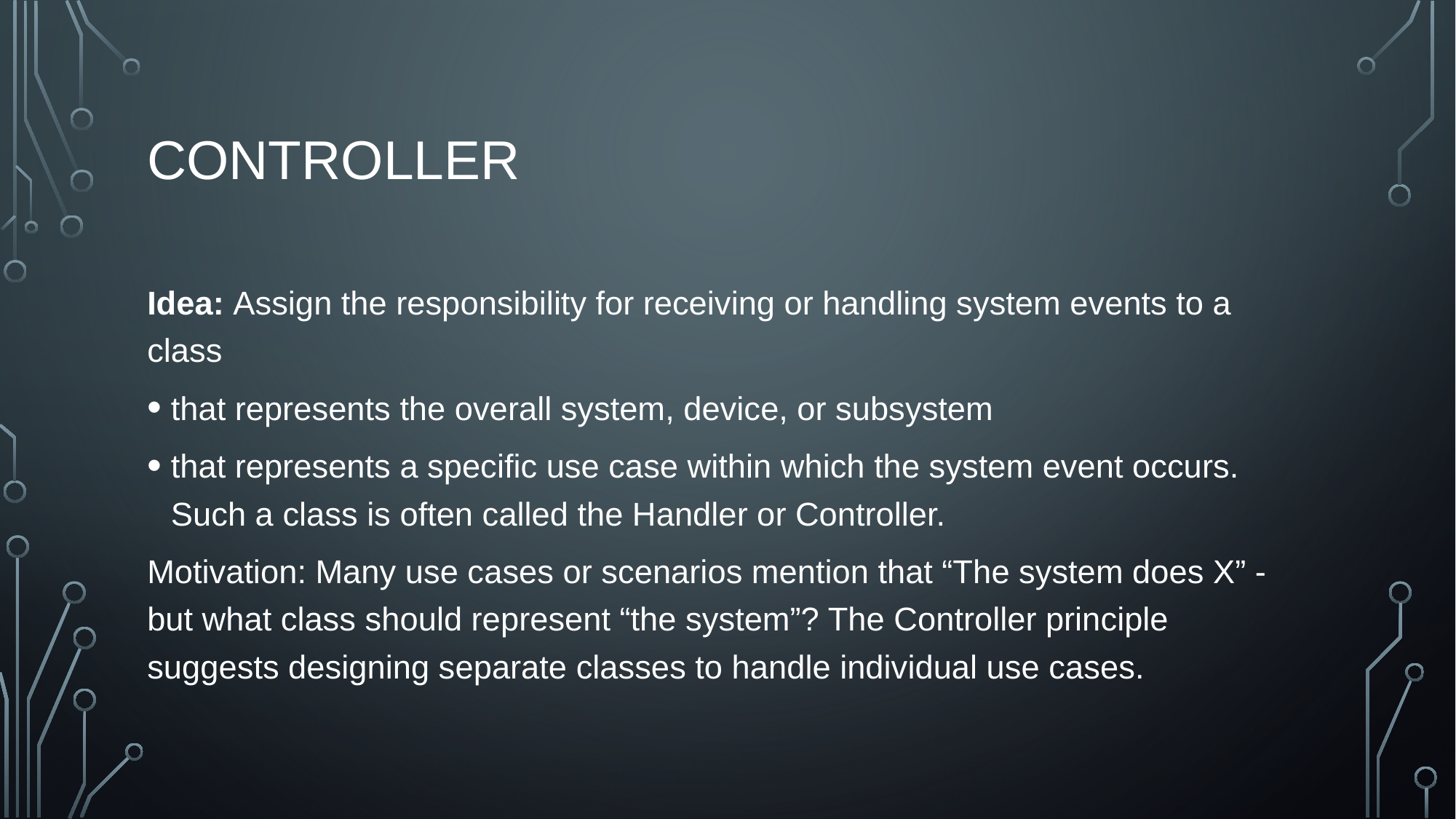

# Controller
Idea: Assign the responsibility for receiving or handling system events to a class
that represents the overall system, device, or subsystem
that represents a specific use case within which the system event occurs. Such a class is often called the Handler or Controller.
Motivation: Many use cases or scenarios mention that “The system does X” - but what class should represent “the system”? The Controller principle suggests designing separate classes to handle individual use cases.